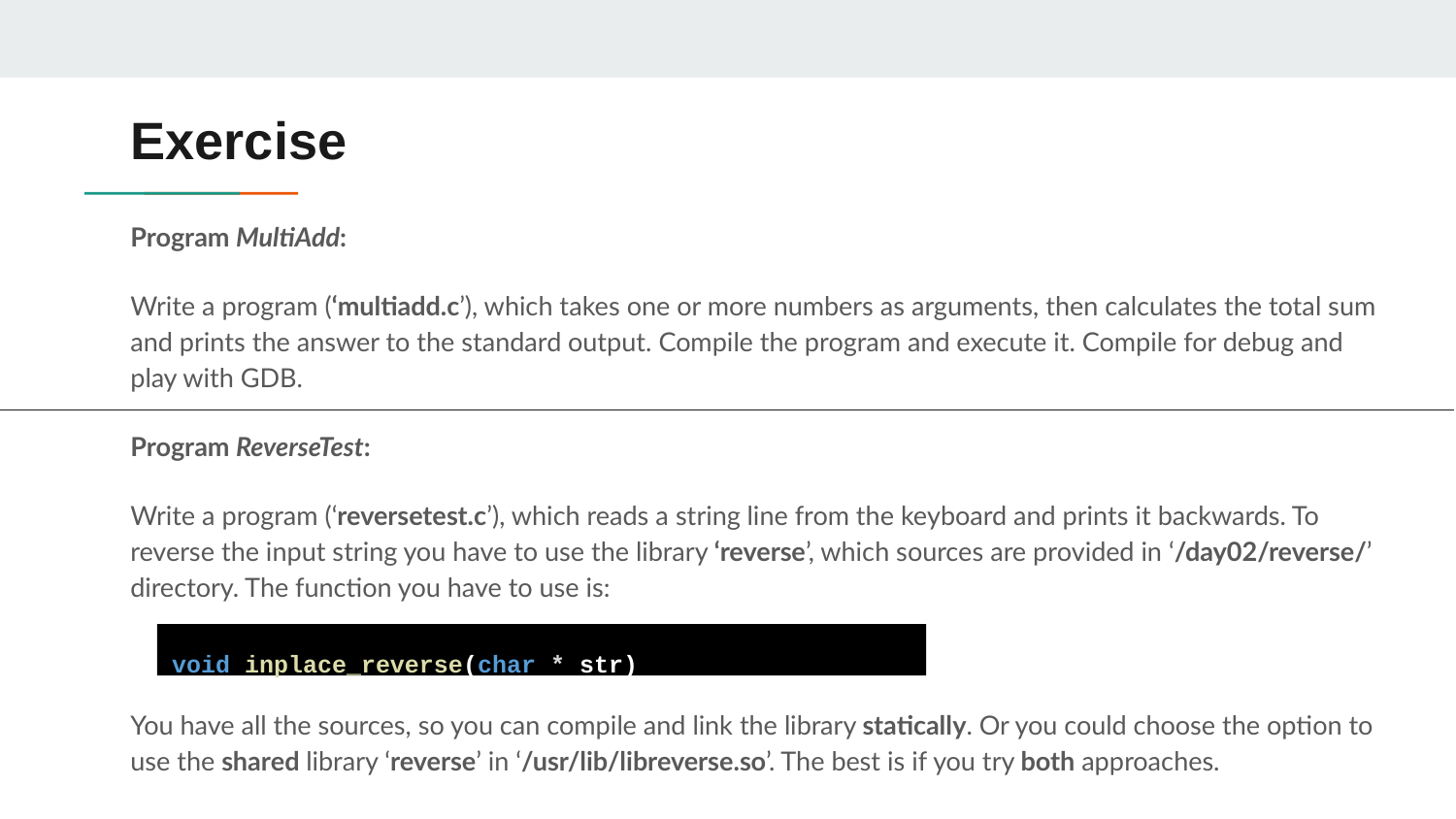

# Exercise
Program MultiAdd:
Write a program (‘multiadd.c’), which takes one or more numbers as arguments, then calculates the total sum and prints the answer to the standard output. Compile the program and execute it. Compile for debug and play with GDB.
Program ReverseTest:
Write a program (‘reversetest.c’), which reads a string line from the keyboard and prints it backwards. To reverse the input string you have to use the library ‘reverse’, which sources are provided in ‘/day02/reverse/’ directory. The function you have to use is:

You have all the sources, so you can compile and link the library statically. Or you could choose the option to use the shared library ‘reverse’ in ‘/usr/lib/libreverse.so’. The best is if you try both approaches.
void inplace_reverse(char * str)